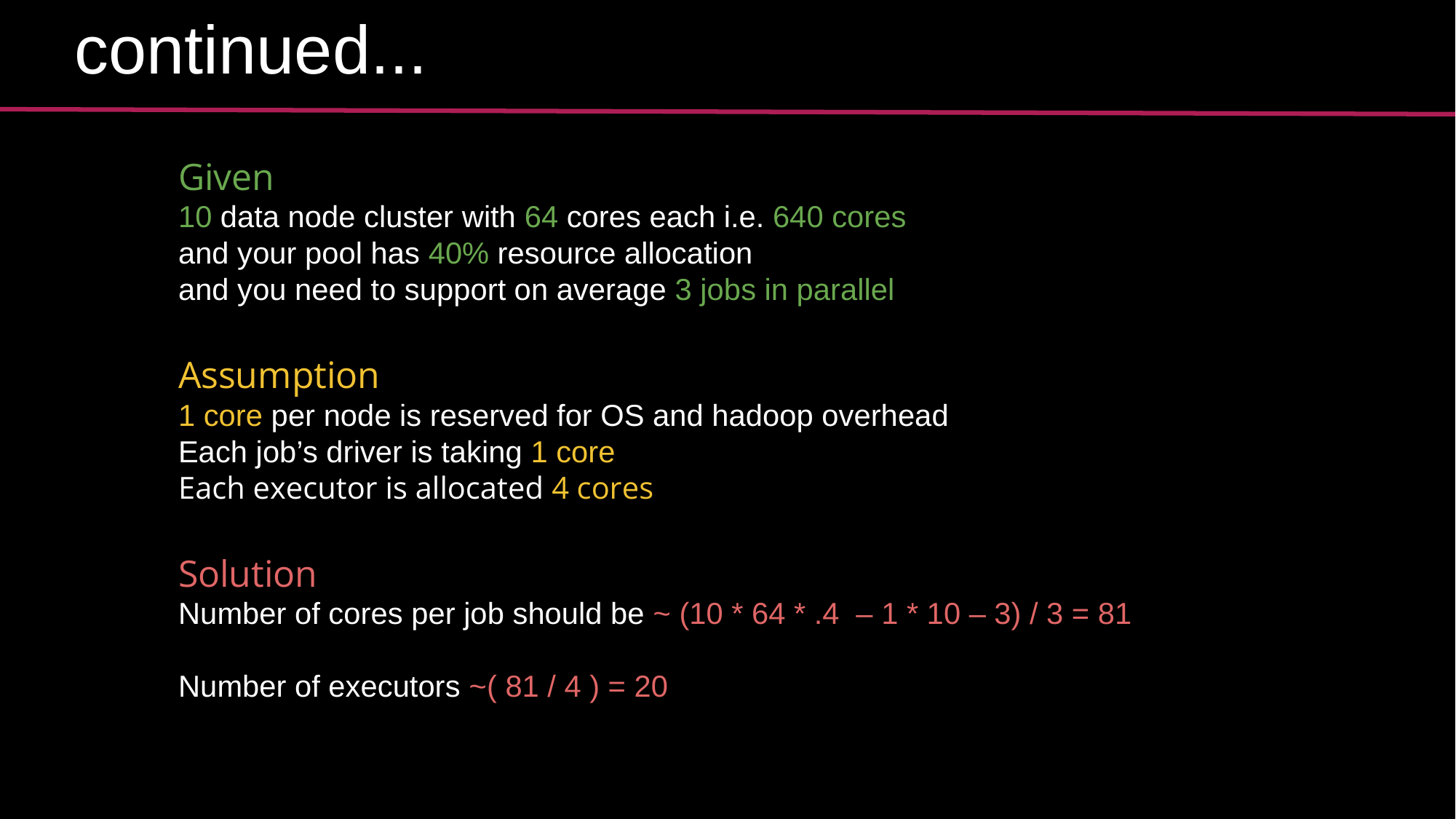

continued...

Given
10 data node cluster with 64 cores each i.e. 640 cores
and your pool has 40% resource allocation
and you need to support on average 3 jobs in parallel

Assumption
1 core per node is reserved for OS and hadoop overhead
Each job’s driver is taking 1 core
Each executor is allocated 4 cores

Solution
Number of cores per job should be ~ (10 * 64 * .4  – 1 * 10 – 3) / 3 = 81

Number of executors ~( 81 / 4 ) = 20